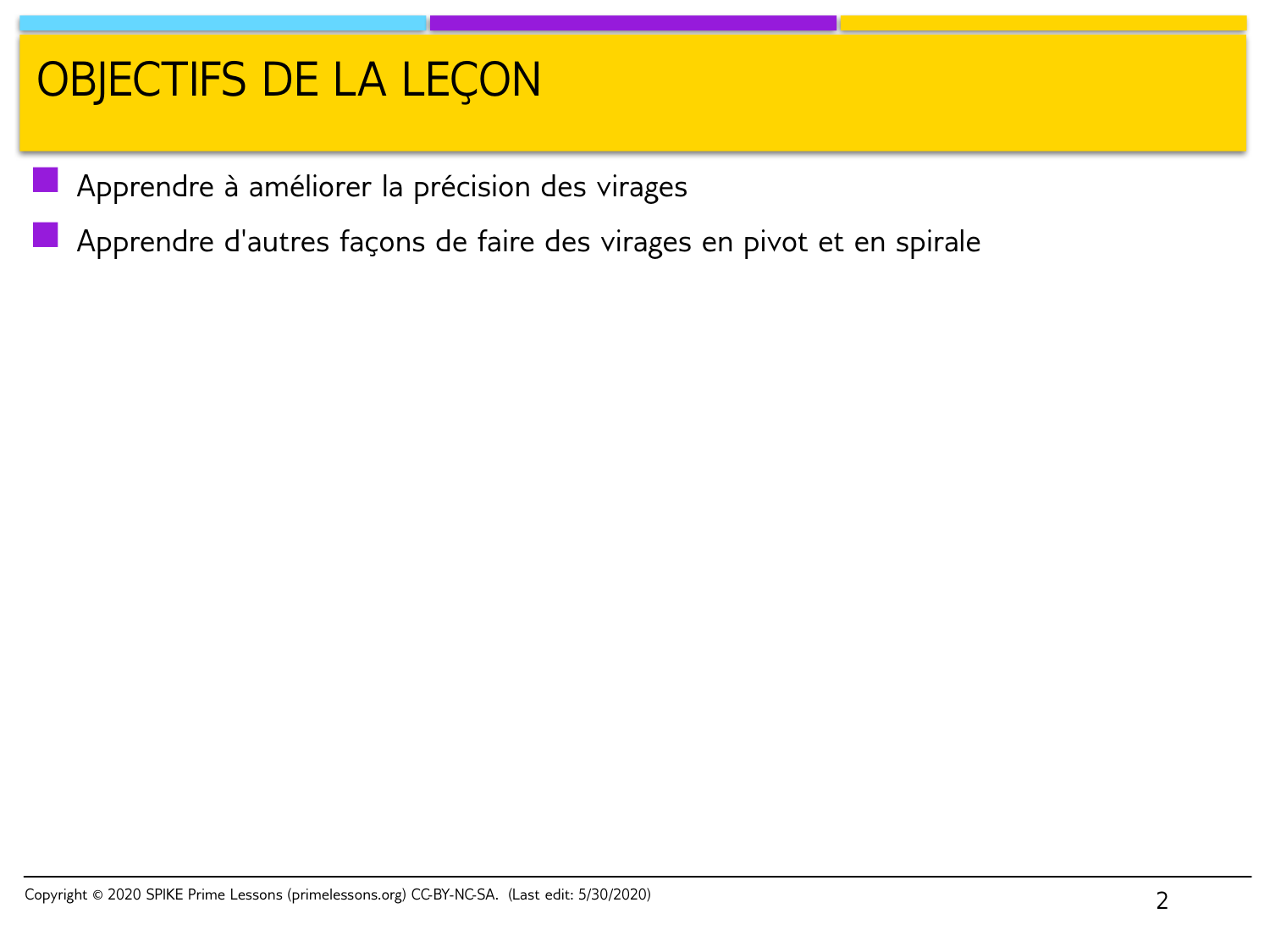

# Objectifs de la leçon
Apprendre à améliorer la précision des virages
Apprendre d'autres façons de faire des virages en pivot et en spirale

Copyright © 2020 SPIKE Prime Lessons (primelessons.org) CC-BY-NC-SA.  (Last edit: 5/30/2020)
2